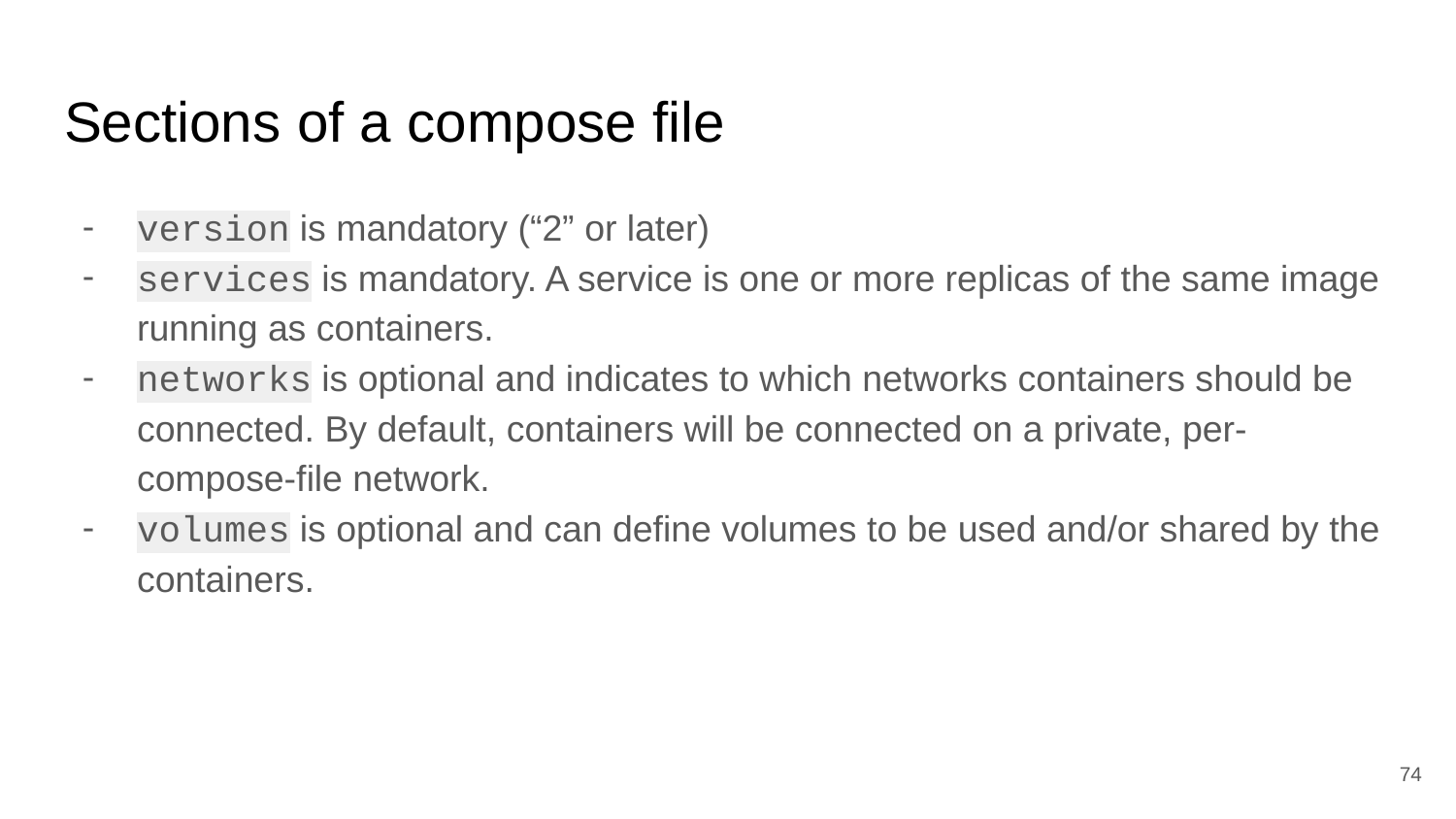

# Sections of a compose file
version is mandatory (“2” or later)
services is mandatory. A service is one or more replicas of the same image running as containers.
networks is optional and indicates to which networks containers should be connected. By default, containers will be connected on a private, per-compose-file network.
volumes is optional and can define volumes to be used and/or shared by the containers.
74